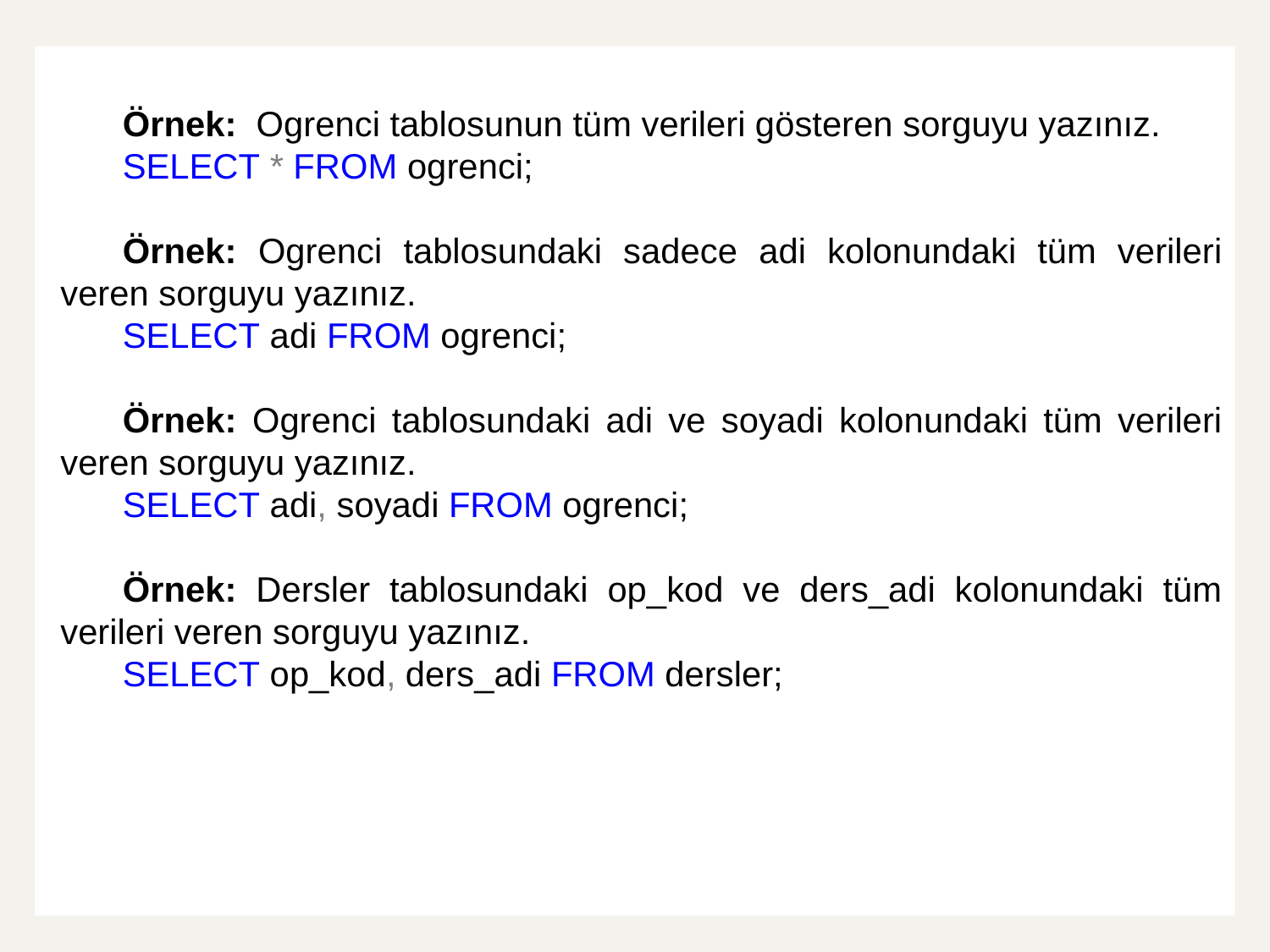

Örnek:  Ogrenci tablosunun tüm verileri gösteren sorguyu yazınız.
SELECT * FROM ogrenci;

Örnek: Ogrenci tablosundaki sadece adi kolonundaki tüm verileri veren sorguyu yazınız.
SELECT adi FROM ogrenci;

Örnek: Ogrenci tablosundaki adi ve soyadi kolonundaki tüm verileri veren sorguyu yazınız.
SELECT adi, soyadi FROM ogrenci;

Örnek: Dersler tablosundaki op_kod ve ders_adi kolonundaki tüm verileri veren sorguyu yazınız.
SELECT op_kod, ders_adi FROM dersler;